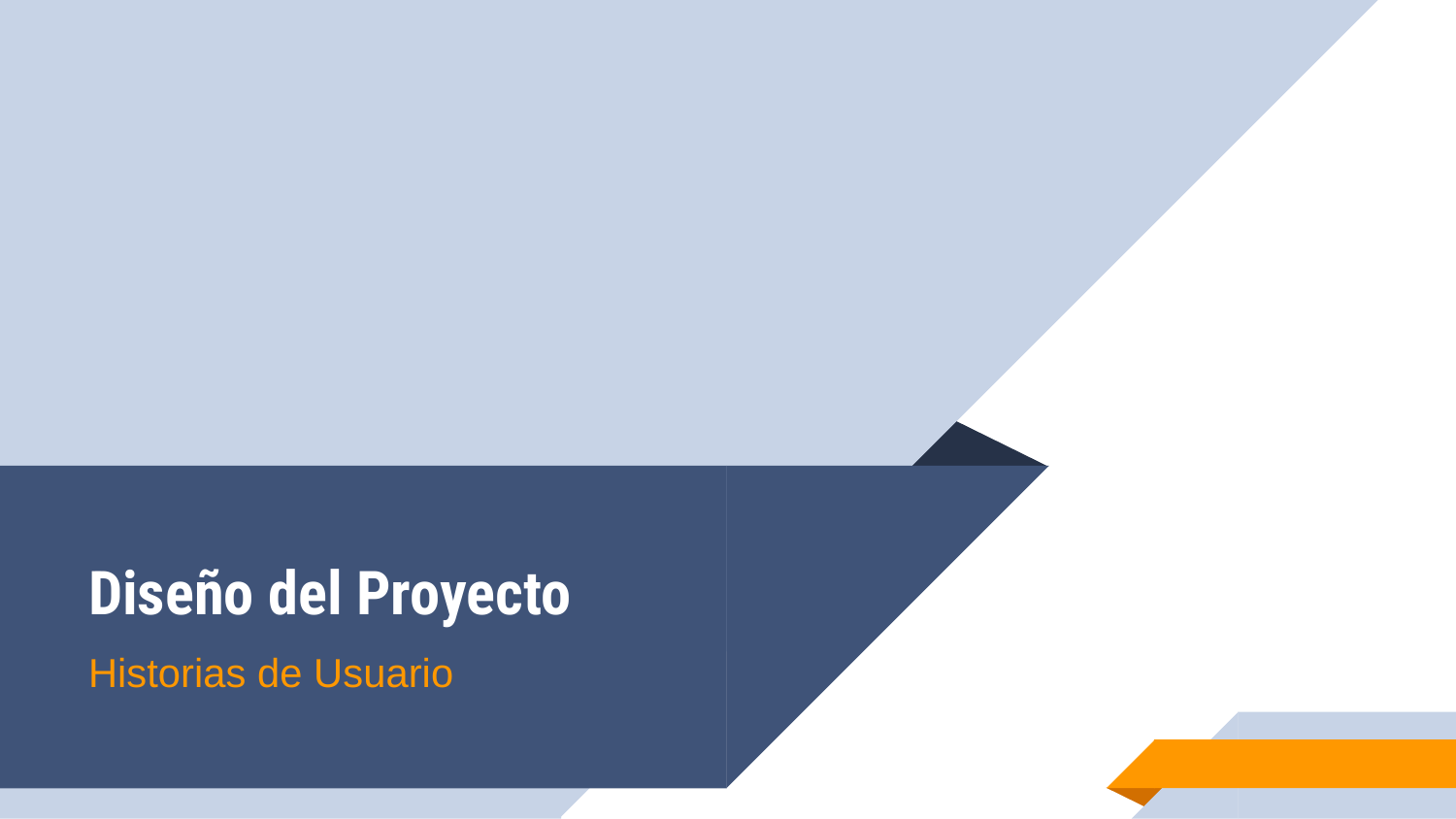

# Diseño del Proyecto
Historias de Usuario